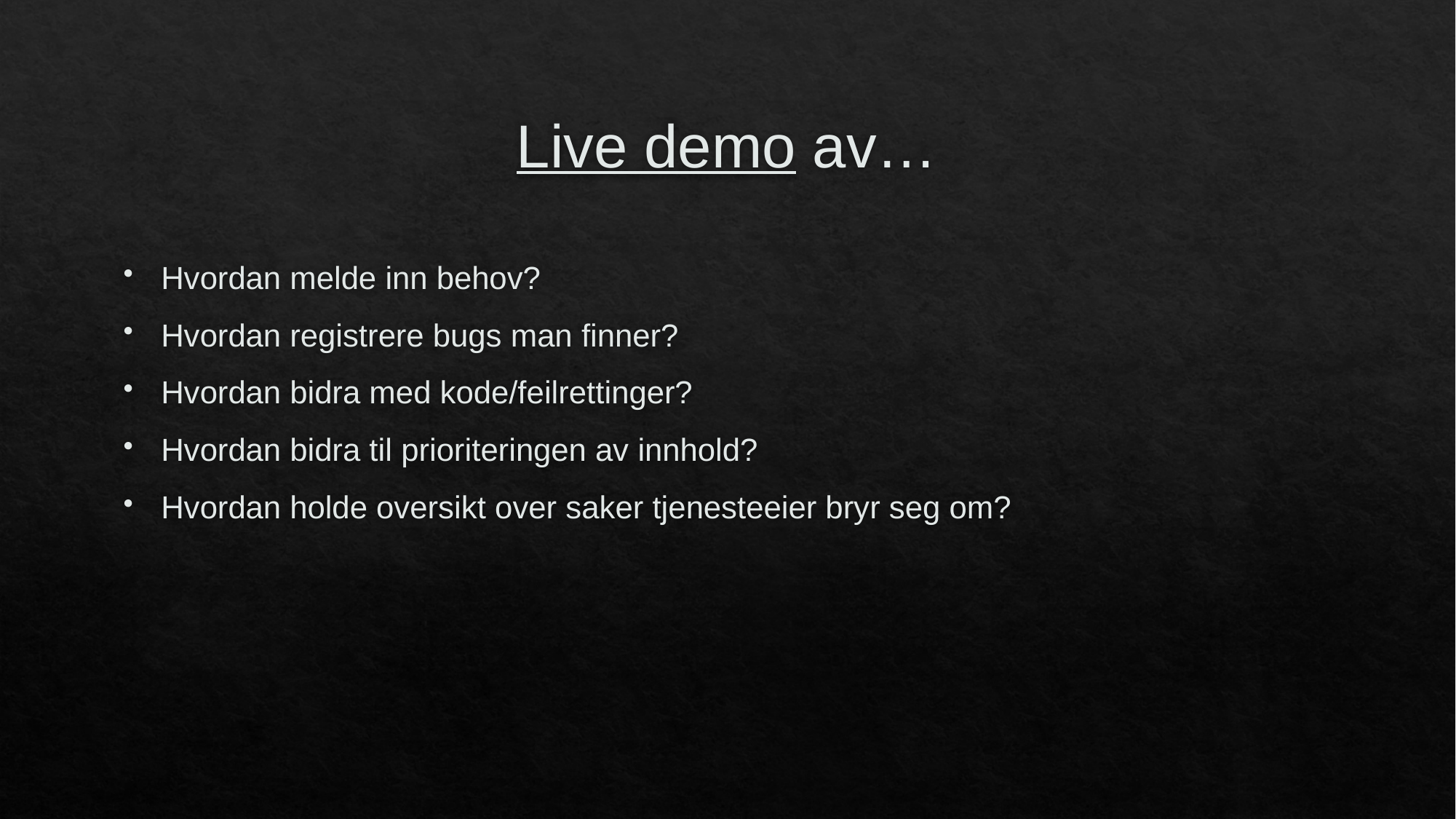

# Live demo av…
Hvordan melde inn behov?
Hvordan registrere bugs man finner?
Hvordan bidra med kode/feilrettinger?
Hvordan bidra til prioriteringen av innhold?
Hvordan holde oversikt over saker tjenesteeier bryr seg om?